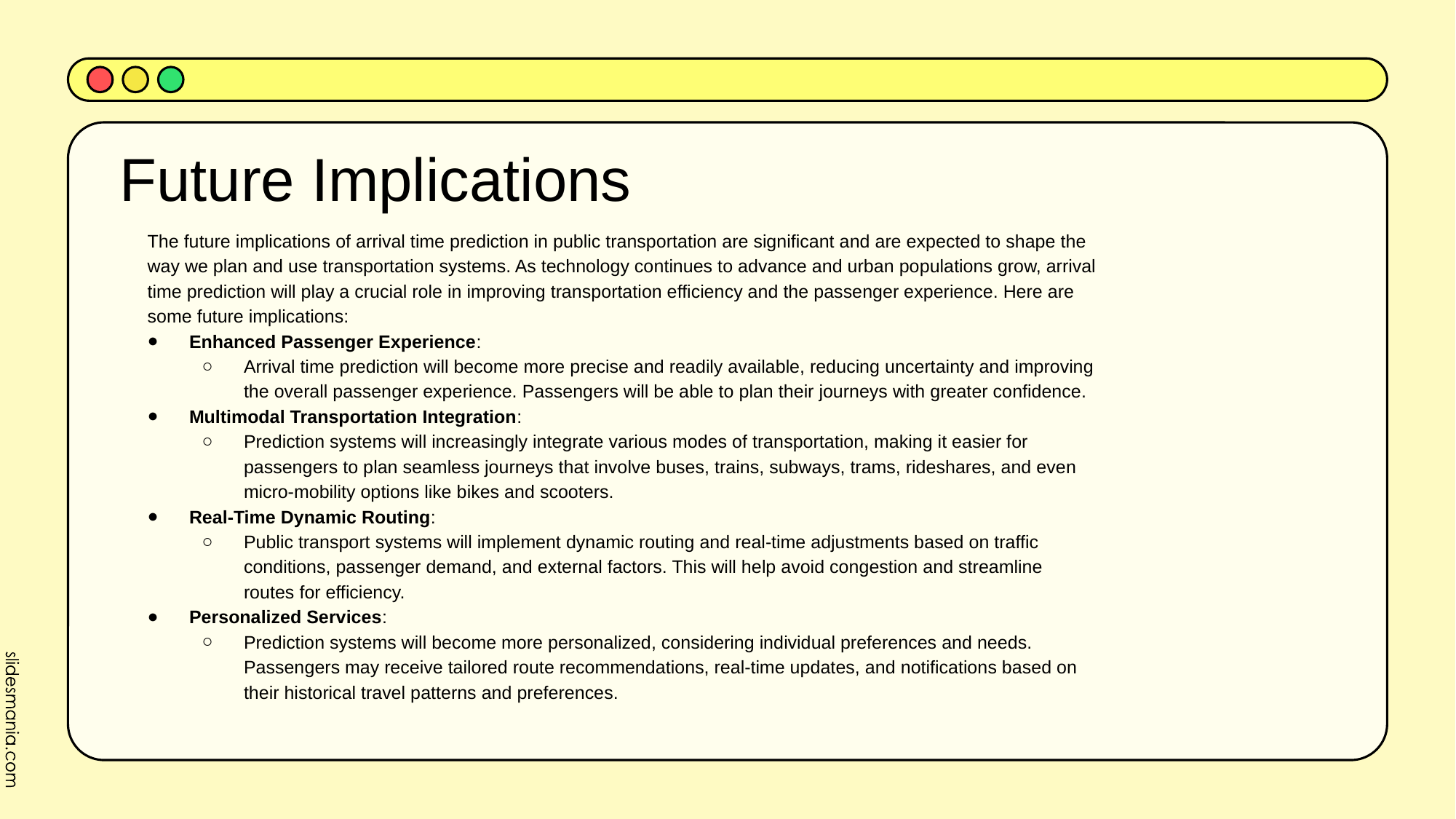

# Future Implications
The future implications of arrival time prediction in public transportation are significant and are expected to shape the way we plan and use transportation systems. As technology continues to advance and urban populations grow, arrival time prediction will play a crucial role in improving transportation efficiency and the passenger experience. Here are some future implications:
Enhanced Passenger Experience:
Arrival time prediction will become more precise and readily available, reducing uncertainty and improving the overall passenger experience. Passengers will be able to plan their journeys with greater confidence.
Multimodal Transportation Integration:
Prediction systems will increasingly integrate various modes of transportation, making it easier for passengers to plan seamless journeys that involve buses, trains, subways, trams, rideshares, and even micro-mobility options like bikes and scooters.
Real-Time Dynamic Routing:
Public transport systems will implement dynamic routing and real-time adjustments based on traffic conditions, passenger demand, and external factors. This will help avoid congestion and streamline routes for efficiency.
Personalized Services:
Prediction systems will become more personalized, considering individual preferences and needs. Passengers may receive tailored route recommendations, real-time updates, and notifications based on their historical travel patterns and preferences.